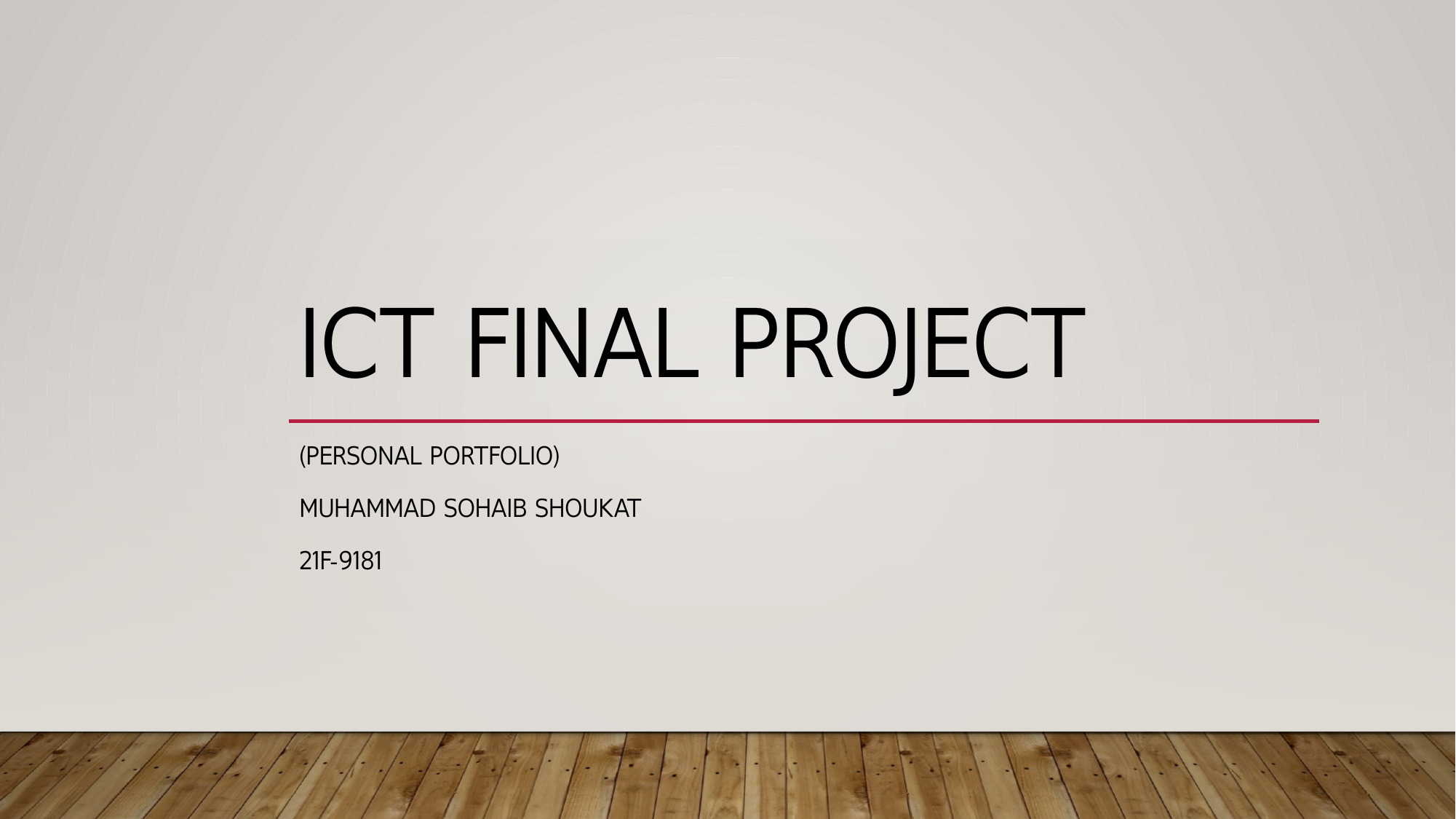

# ICT FINAL PROJECT
(personal portfolio)
Muhammad sohaib shoukat
21f-9181